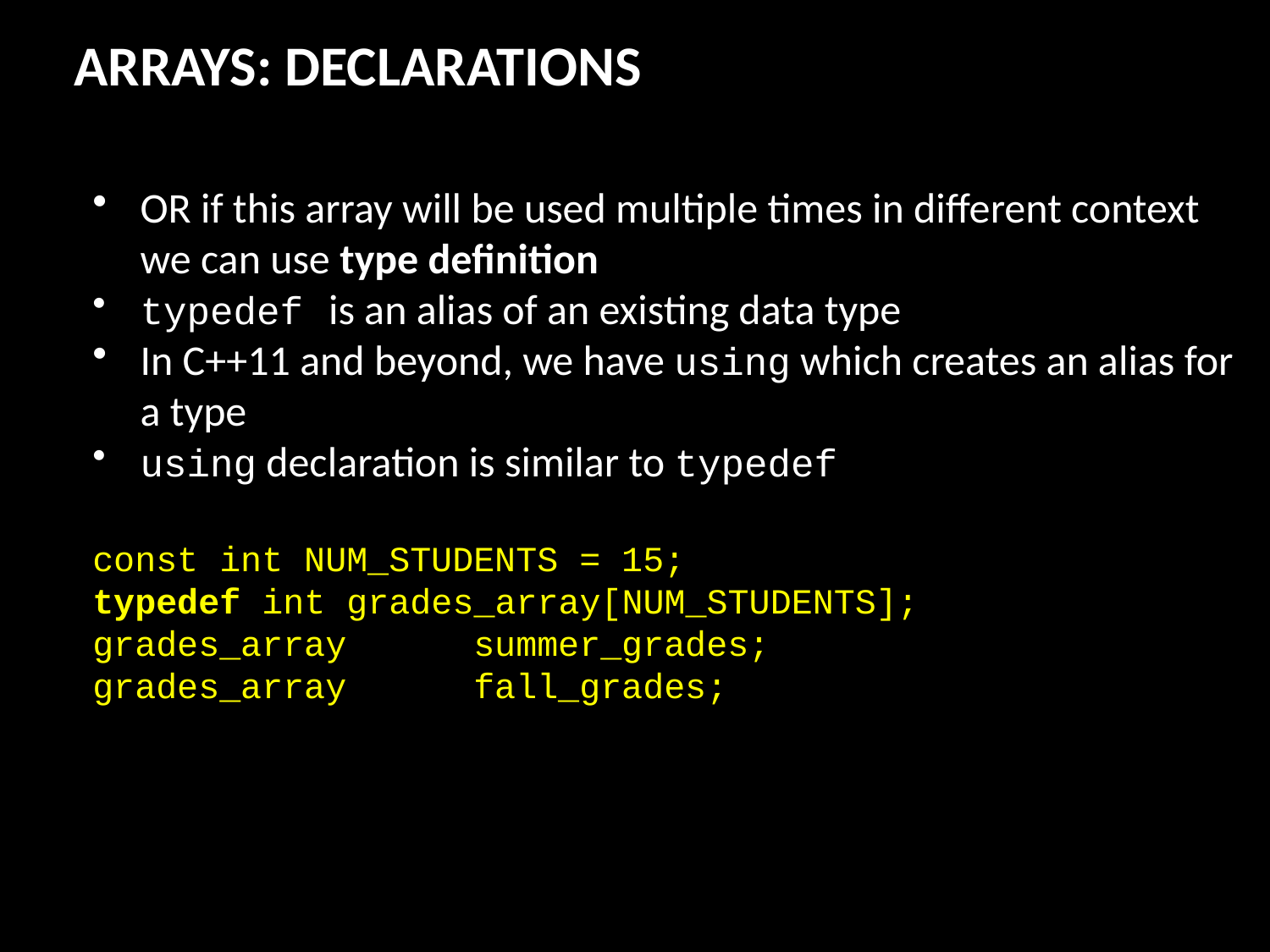

ARRAYS: DECLARATIONS
OR if this array will be used multiple times in different context we can use type definition
typedef is an alias of an existing data type
In C++11 and beyond, we have using which creates an alias for a type
using declaration is similar to typedef

const int NUM_STUDENTS = 15;
typedef int grades_array[NUM_STUDENTS];
grades_array	summer_grades;
grades_array	fall_grades;